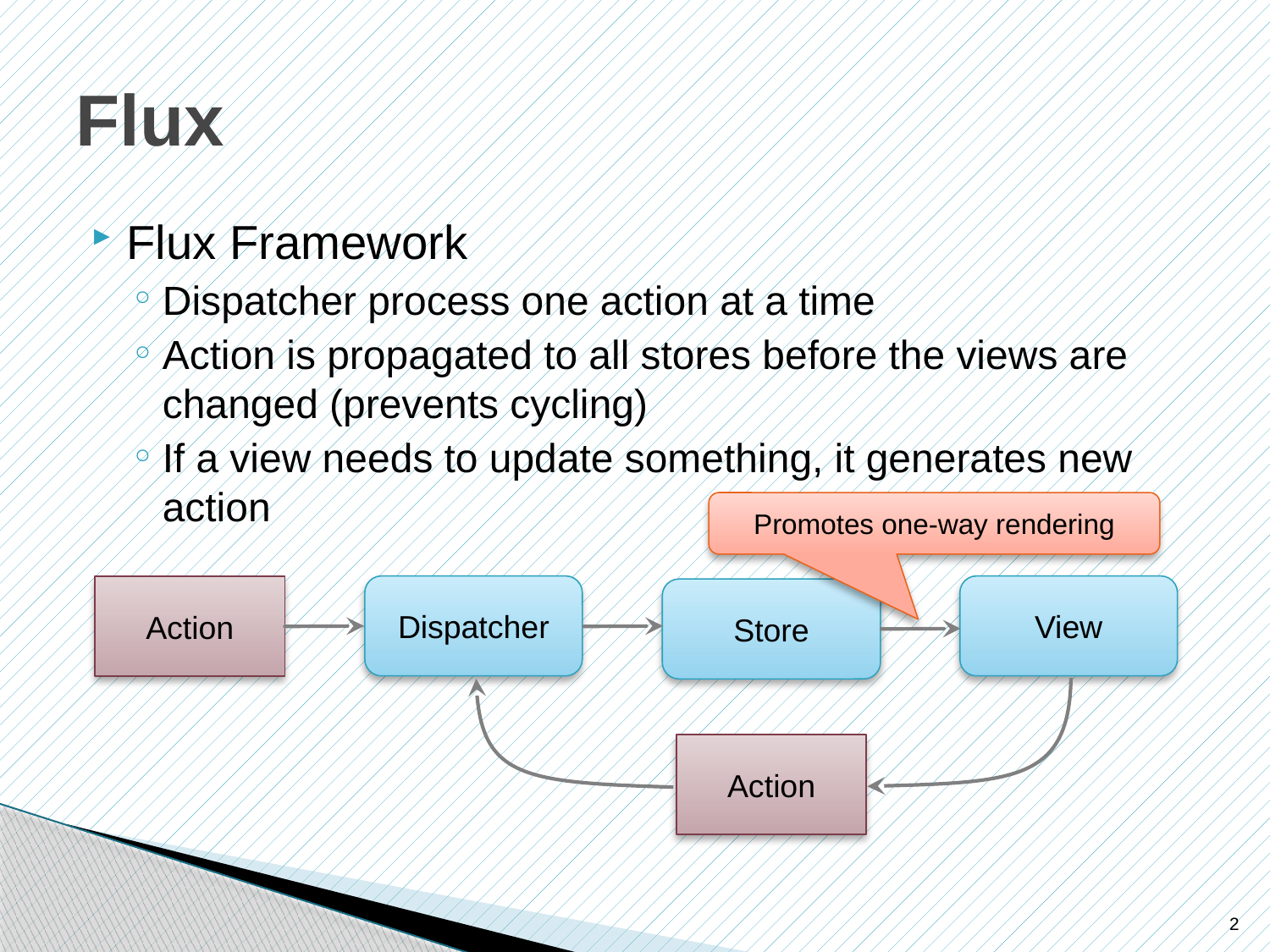

# Flux
Flux Framework
Dispatcher process one action at a time
Action is propagated to all stores before the views are changed (prevents cycling)
If a view needs to update something, it generates new action
Promotes one-way rendering
Dispatcher
View
Action
Store

Action
2